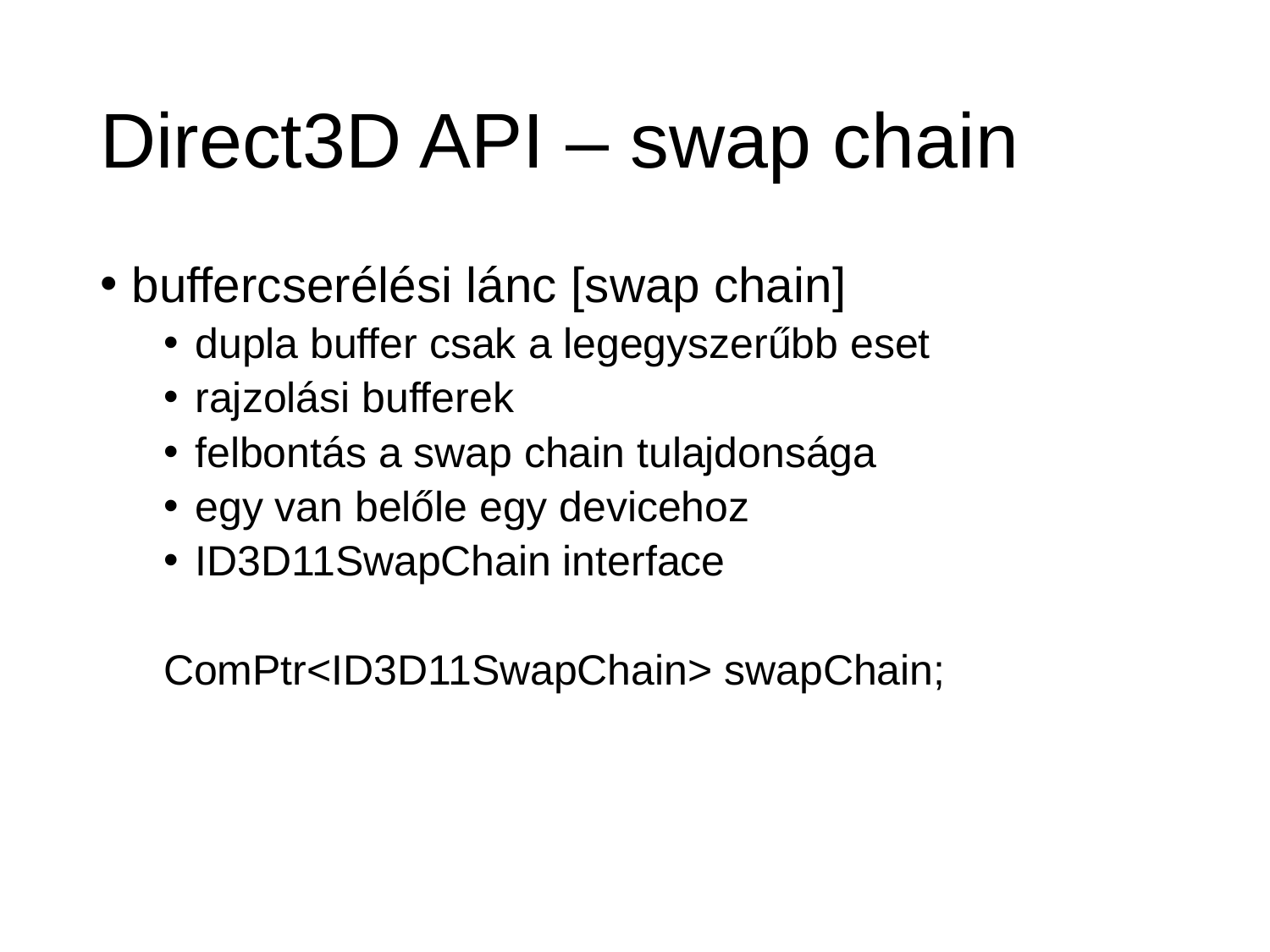

# Direct3D API – swap chain
buffercserélési lánc [swap chain]
dupla buffer csak a legegyszerűbb eset
rajzolási bufferek
felbontás a swap chain tulajdonsága
egy van belőle egy devicehoz
ID3D11SwapChain interface

ComPtr<ID3D11SwapChain> swapChain;